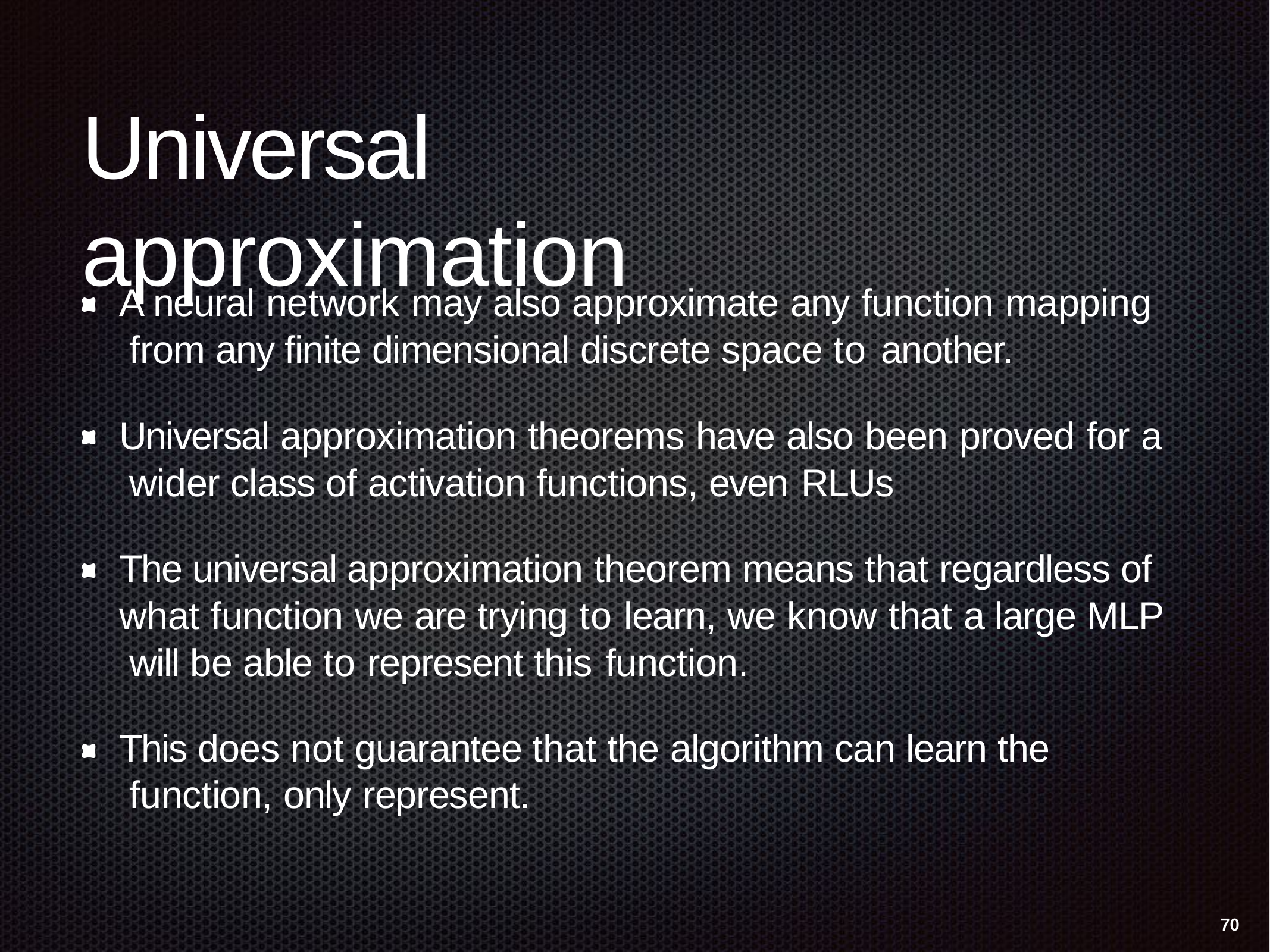

# Universal approximation
A neural network may also approximate any function mapping  from any finite dimensional discrete space to another.
Universal approximation theorems have also been proved for a  wider class of activation functions, even RLUs
The universal approximation theorem means that regardless of  what function we are trying to learn, we know that a large MLP  will be able to represent this function.
This does not guarantee that the algorithm can learn the  function, only represent.

70